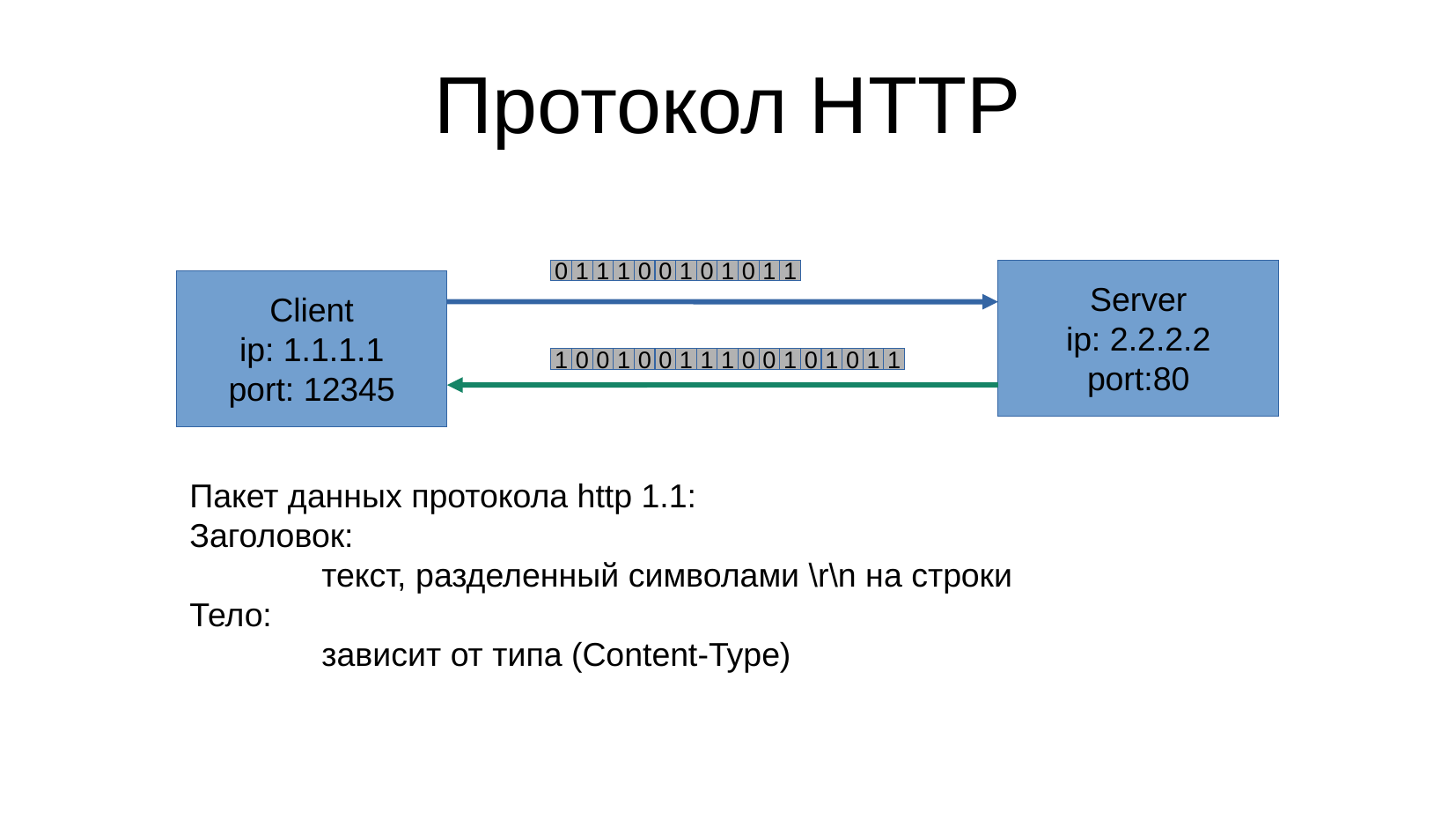

Протокол HTTP
0
1
1
1
0
0
1
0
1
0
1
1
Server
ip: 2.2.2.2
port:80
Client
ip: 1.1.1.1
port: 12345

1
0
0
1
0
0
1
1
1
0
0
1
0
1
0
1
1

Пакет данных протокола http 1.1:
Заголовок:
	текст, разделенный символами \r\n на строки
Тело:
	зависит от типа (Content-Type)